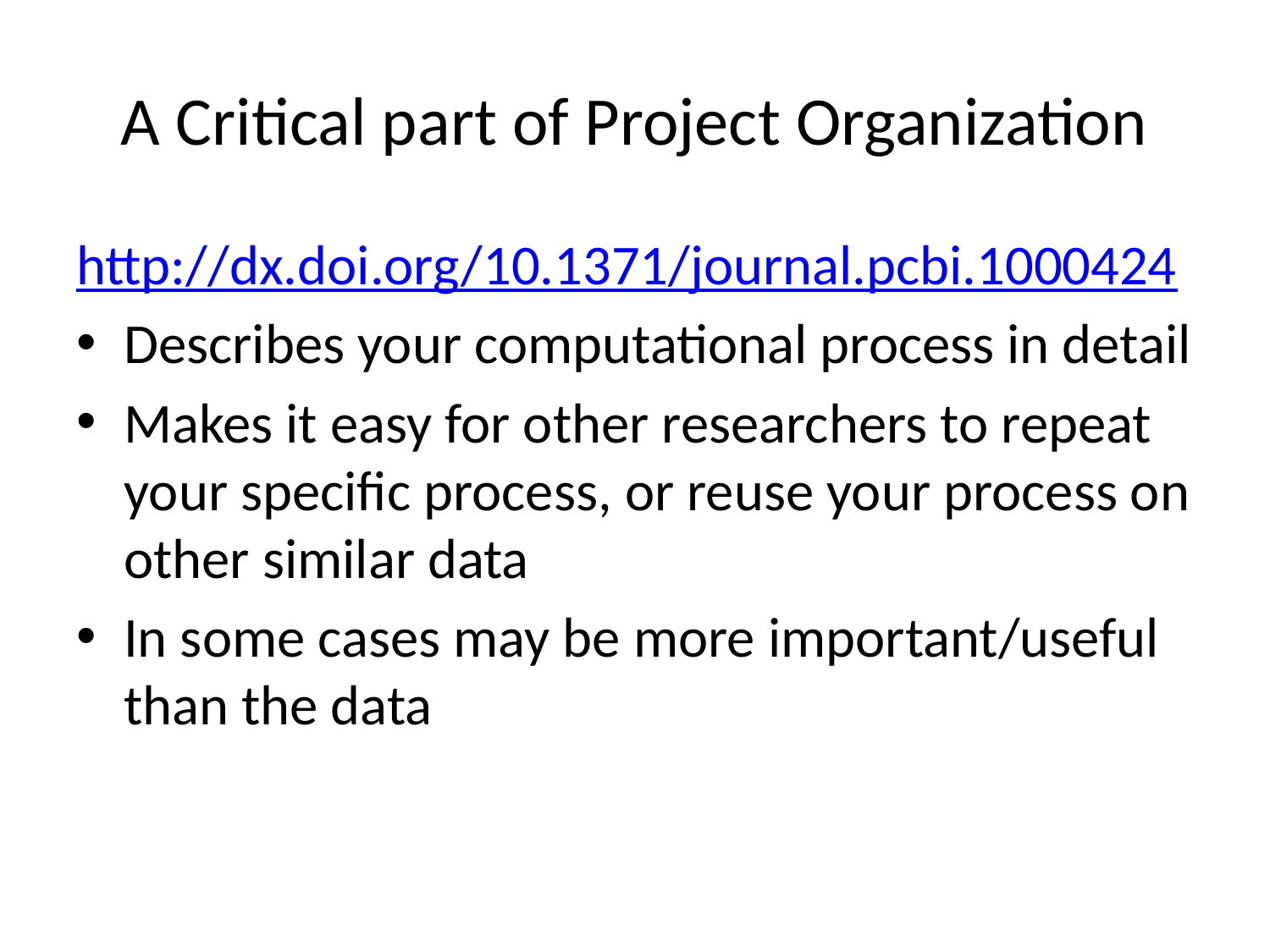

# A Critical part of Project Organization
http://dx.doi.org/10.1371/journal.pcbi.1000424
Describes your computational process in detail
Makes it easy for other researchers to repeat your specific process, or reuse your process on other similar data
In some cases may be more important/useful than the data